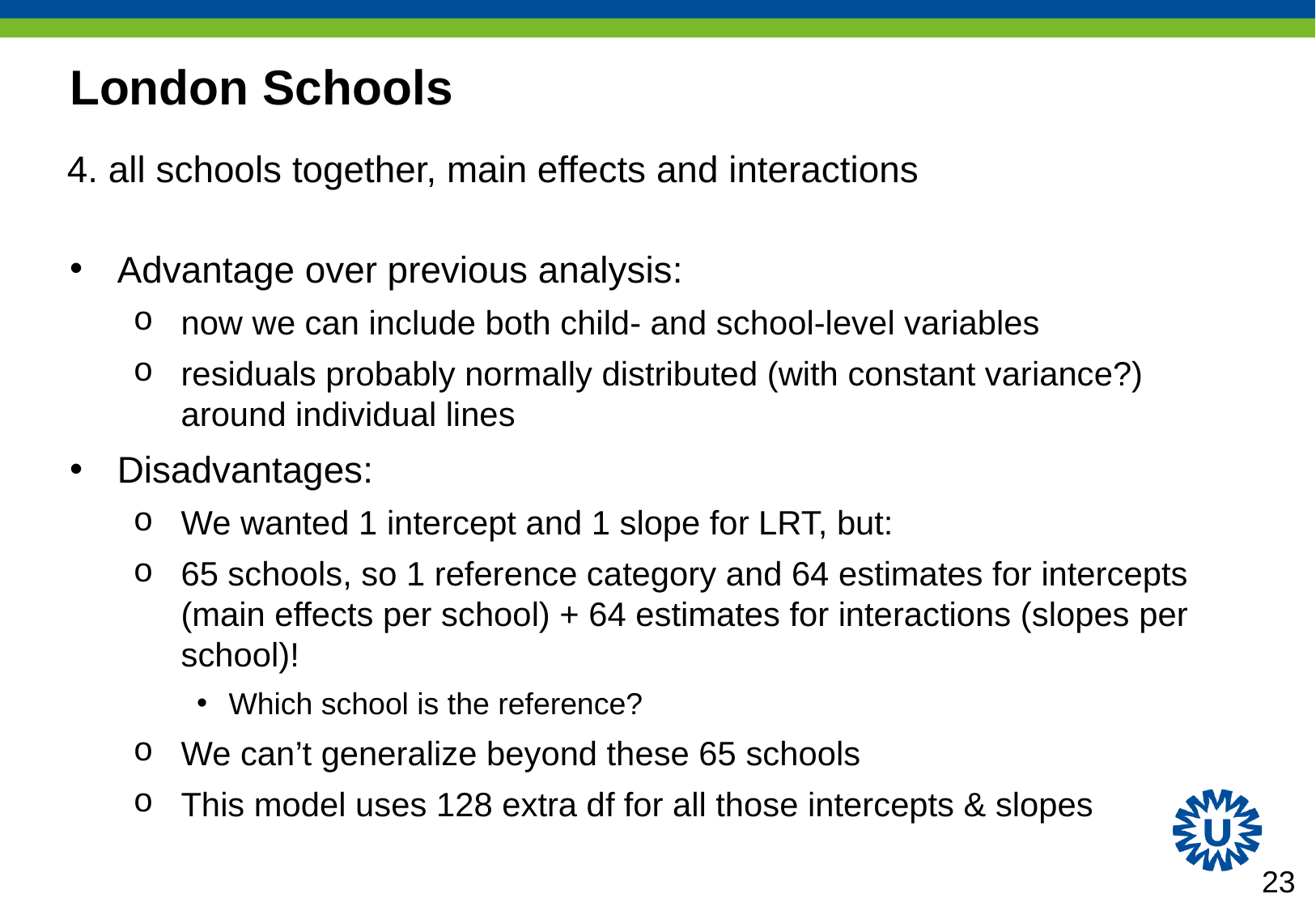

# London Schools
4. all schools together, main effects and interactions
Advantage over previous analysis:
now we can include both child- and school-level variables
residuals probably normally distributed (with constant variance?) around individual lines
Disadvantages:
We wanted 1 intercept and 1 slope for LRT, but:
65 schools, so 1 reference category and 64 estimates for intercepts (main effects per school) + 64 estimates for interactions (slopes per school)!
Which school is the reference?
We can’t generalize beyond these 65 schools
This model uses 128 extra df for all those intercepts & slopes
23